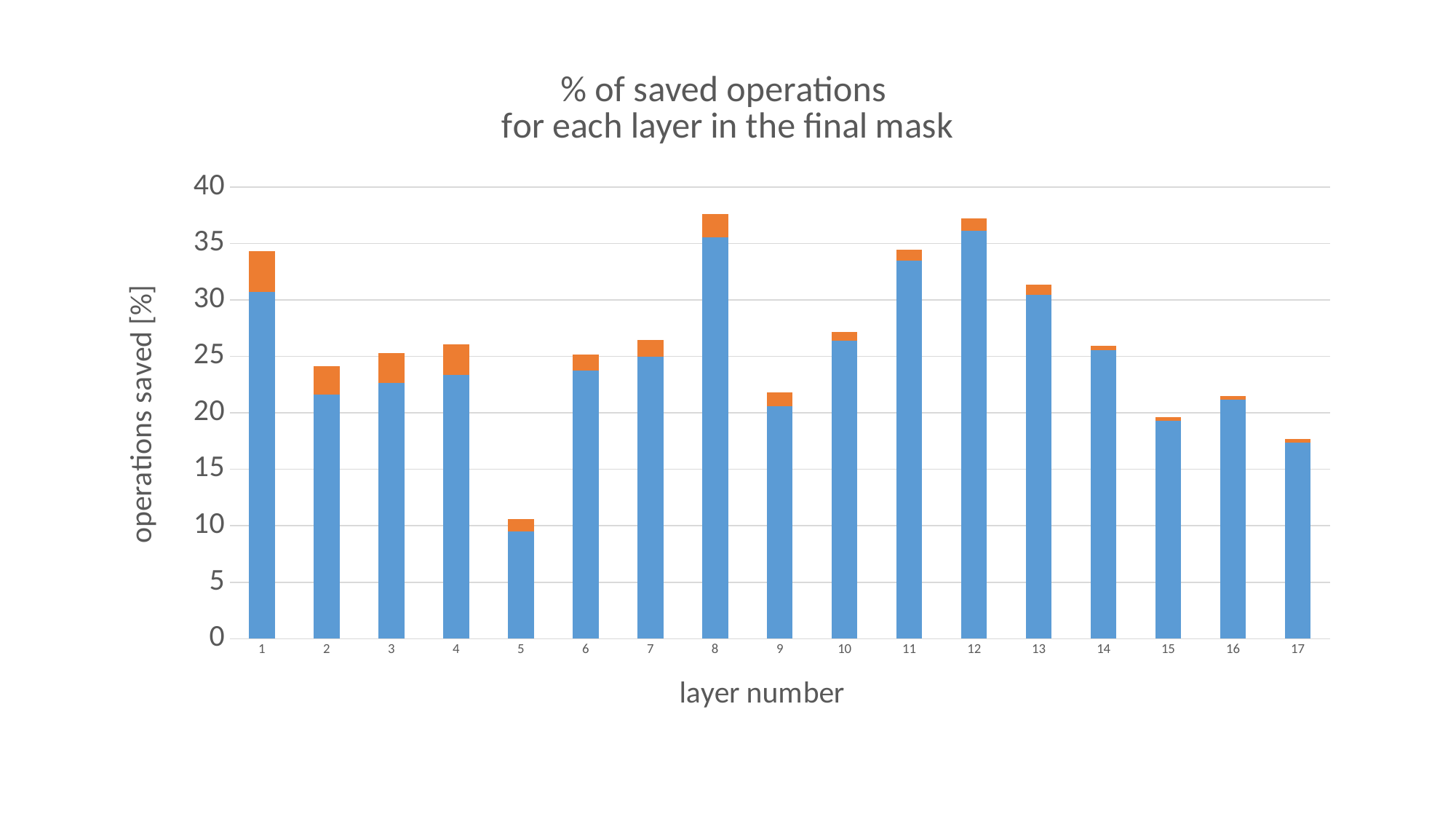

#

### Chart: % of saved operations
for each layer in the final mask

| Category | % saved in layer | % saved in network |
|---|---|---|